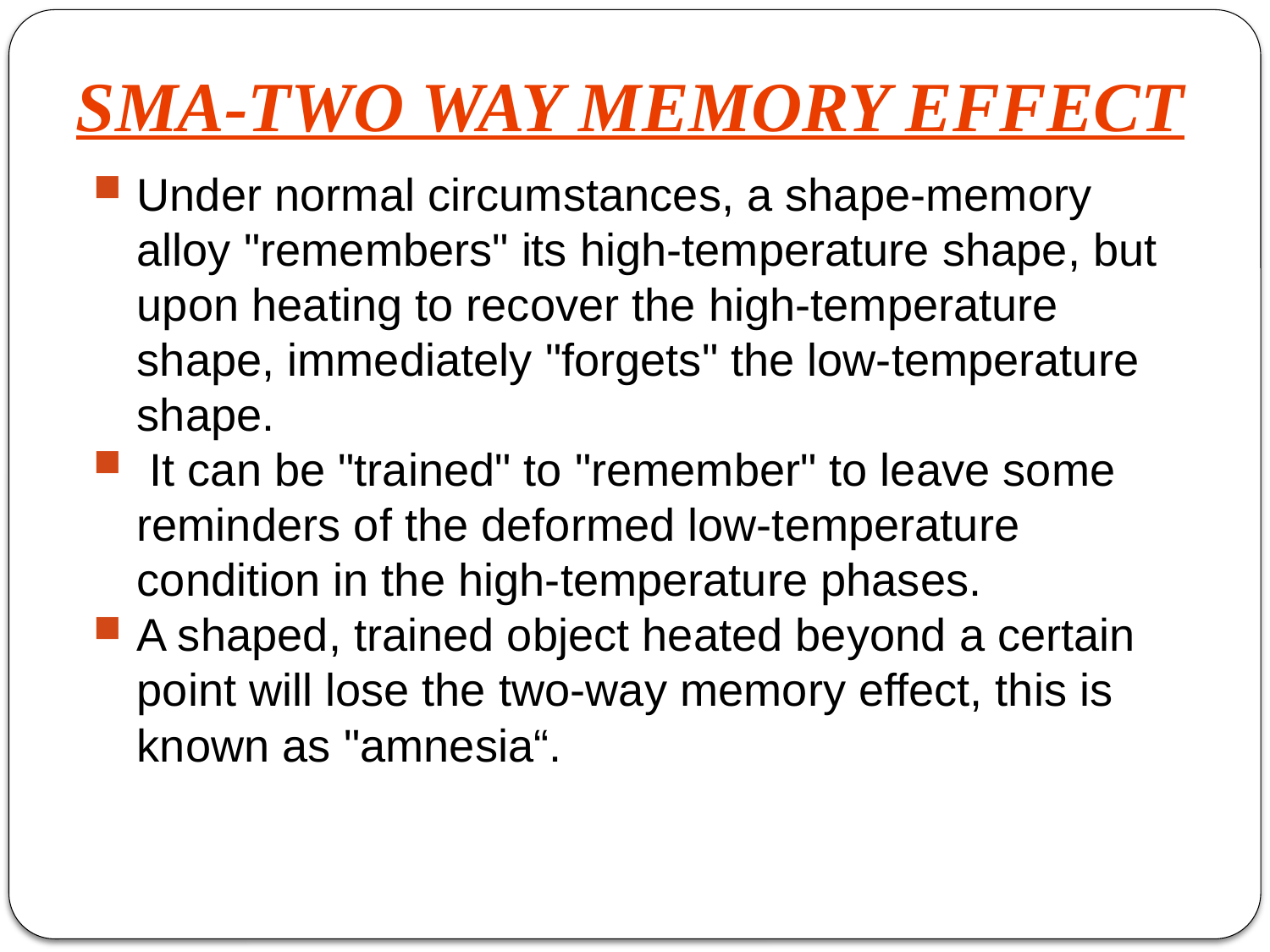

# SMA-TWO WAY MEMORY EFFECT
Under normal circumstances, a shape-memory alloy "remembers" its high-temperature shape, but upon heating to recover the high-temperature shape, immediately "forgets" the low-temperature shape.
 It can be "trained" to "remember" to leave some reminders of the deformed low-temperature condition in the high-temperature phases.
A shaped, trained object heated beyond a certain point will lose the two-way memory effect, this is known as "amnesia“.